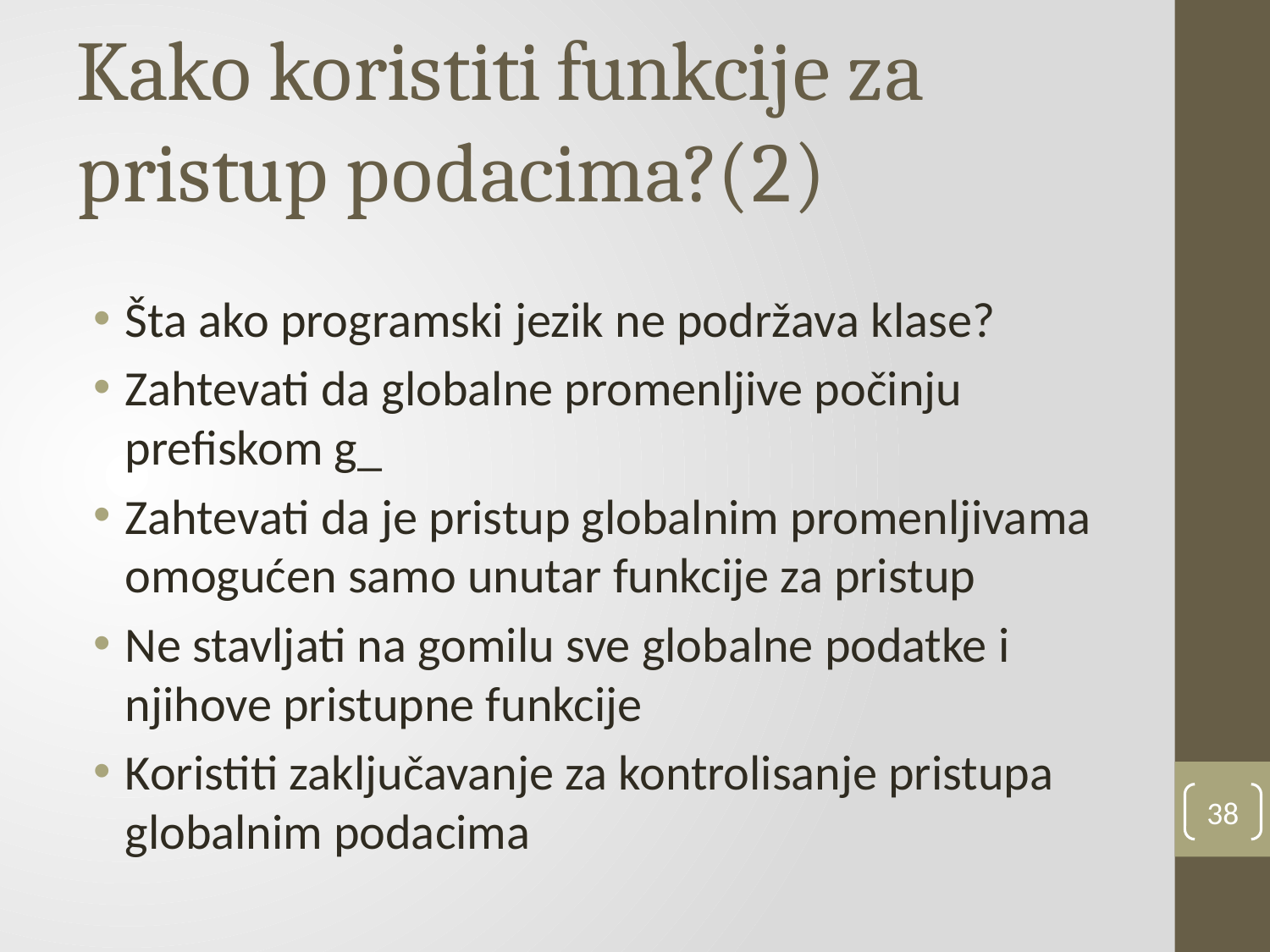

# Kako koristiti funkcije za pristup podacima?(2)
Šta ako programski jezik ne podržava klase?
Zahtevati da globalne promenljive počinju prefiskom g_
Zahtevati da je pristup globalnim promenljivama omogućen samo unutar funkcije za pristup
Ne stavljati na gomilu sve globalne podatke i njihove pristupne funkcije
Koristiti zaključavanje za kontrolisanje pristupa globalnim podacima

38